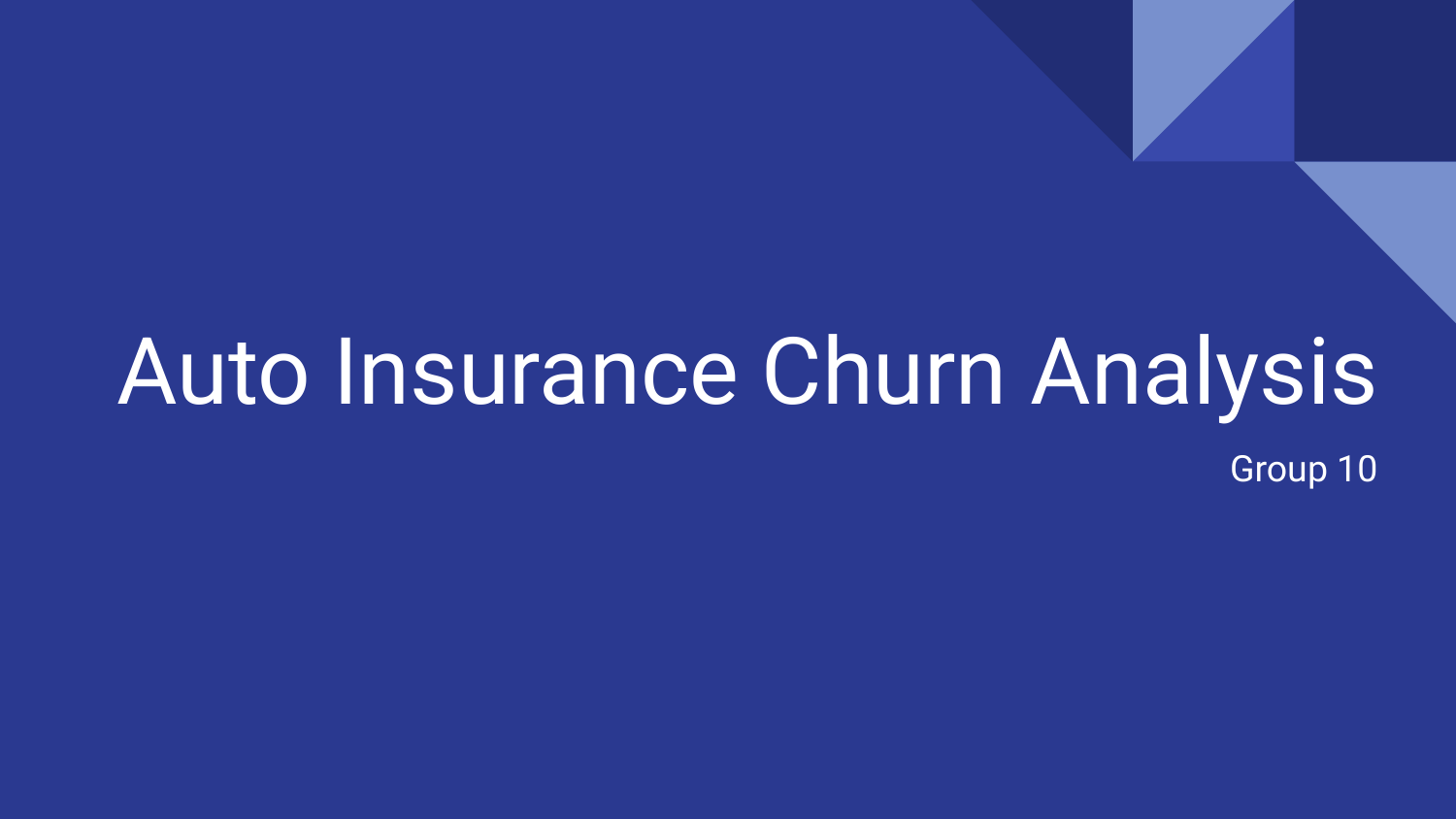

# Auto Insurance Churn Analysis
Group 10